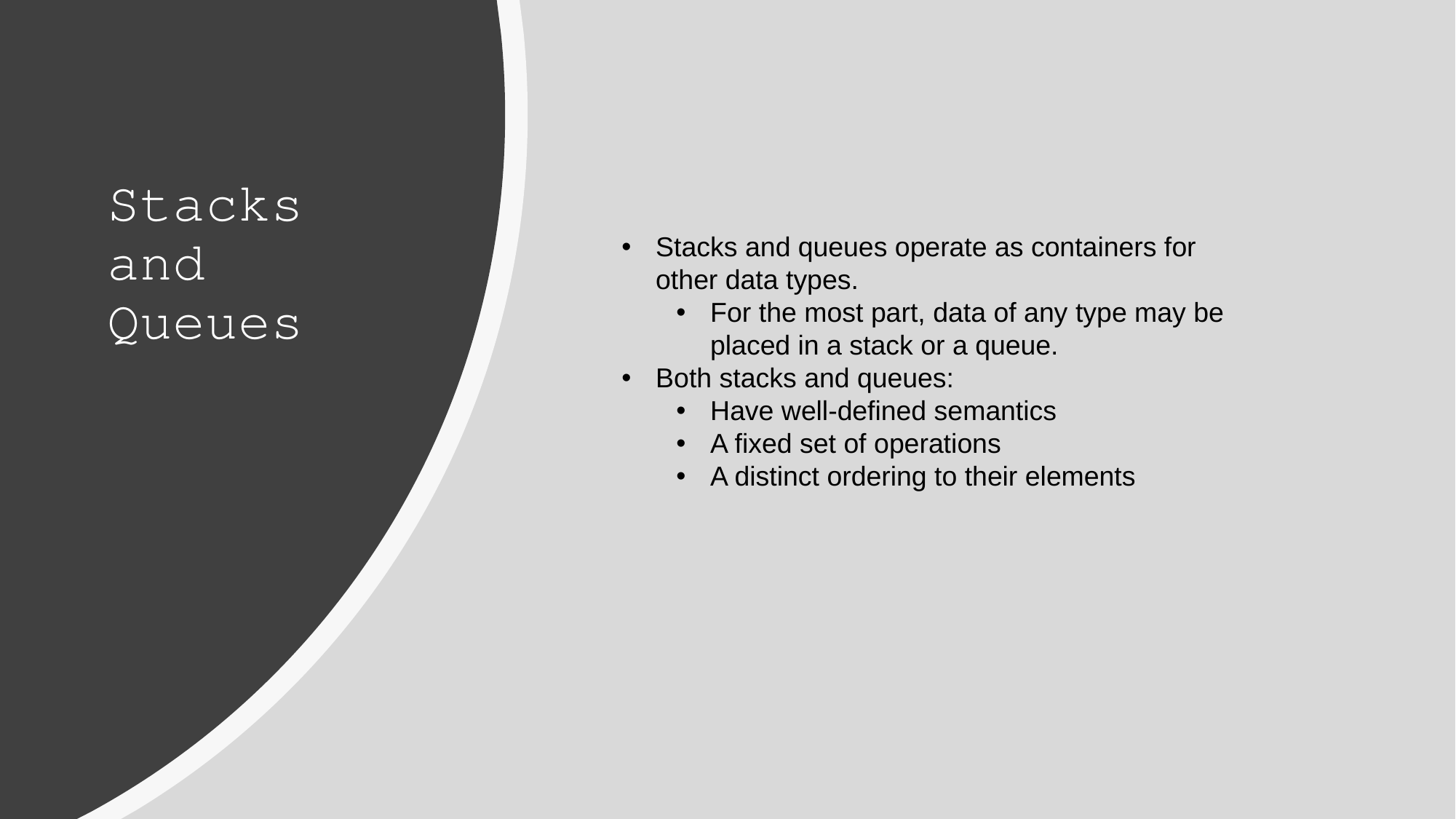

# Stacks and Queues
Stacks and queues operate as containers for other data types.
For the most part, data of any type may be placed in a stack or a queue.
Both stacks and queues:
Have well-defined semantics
A fixed set of operations
A distinct ordering to their elements